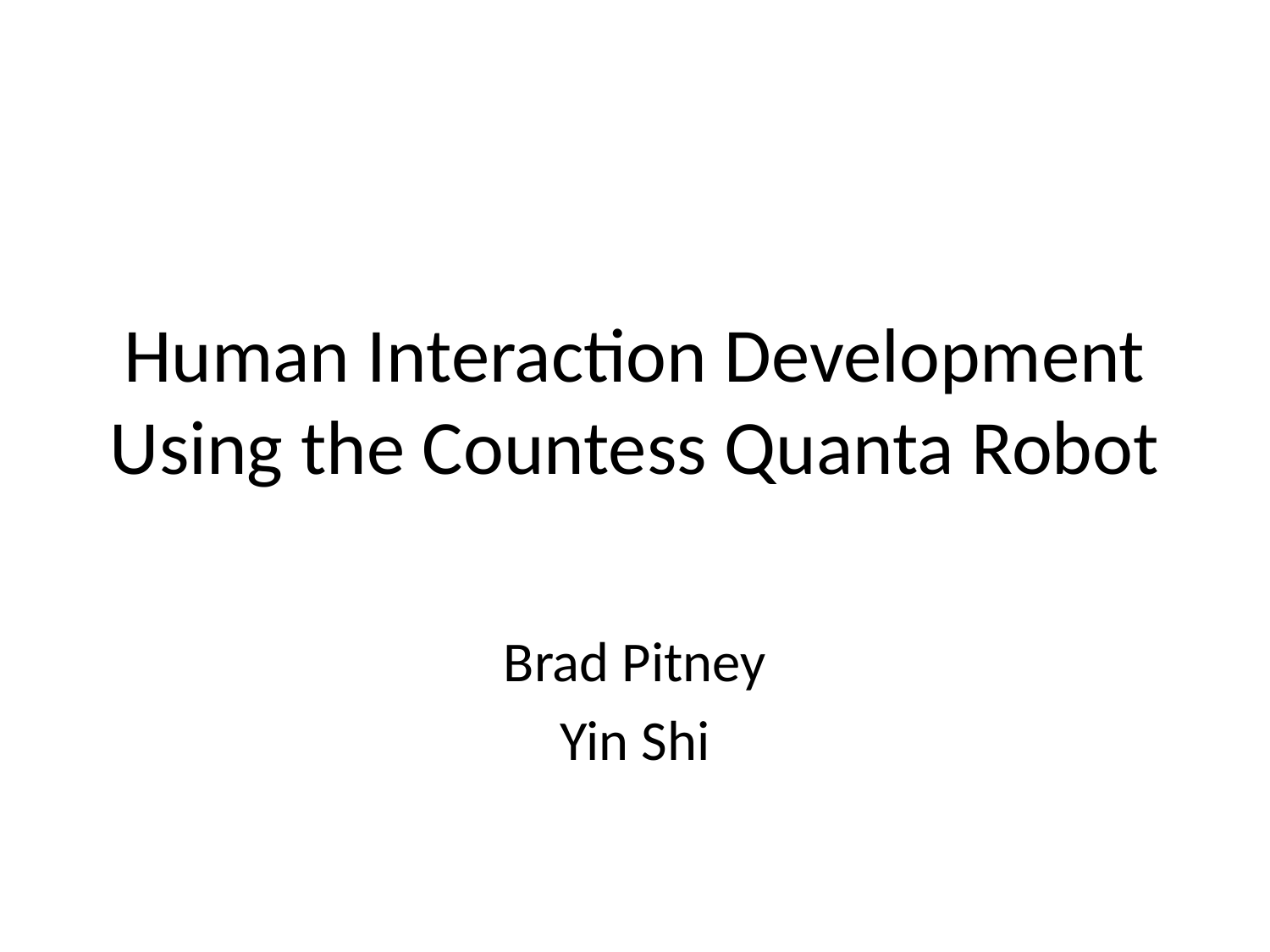

# Human Interaction Development Using the Countess Quanta Robot

Brad Pitney
Yin Shi